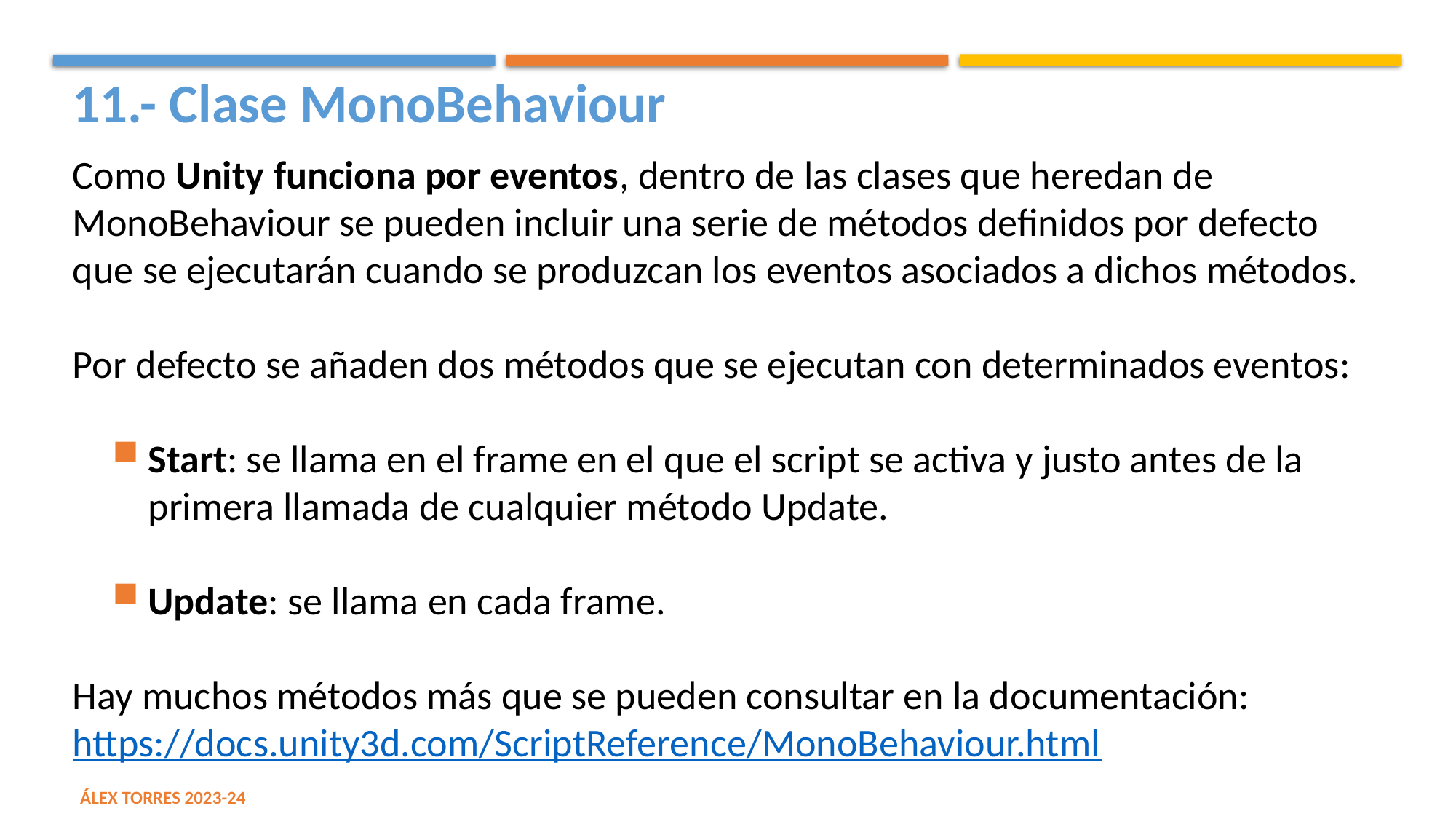

11.- Clase MonoBehaviour
Como Unity funciona por eventos, dentro de las clases que heredan de MonoBehaviour se pueden incluir una serie de métodos definidos por defecto que se ejecutarán cuando se produzcan los eventos asociados a dichos métodos.

Por defecto se añaden dos métodos que se ejecutan con determinados eventos:

Start: se llama en el frame en el que el script se activa y justo antes de la primera llamada de cualquier método Update.

Update: se llama en cada frame.

Hay muchos métodos más que se pueden consultar en la documentación: https://docs.unity3d.com/ScriptReference/MonoBehaviour.html